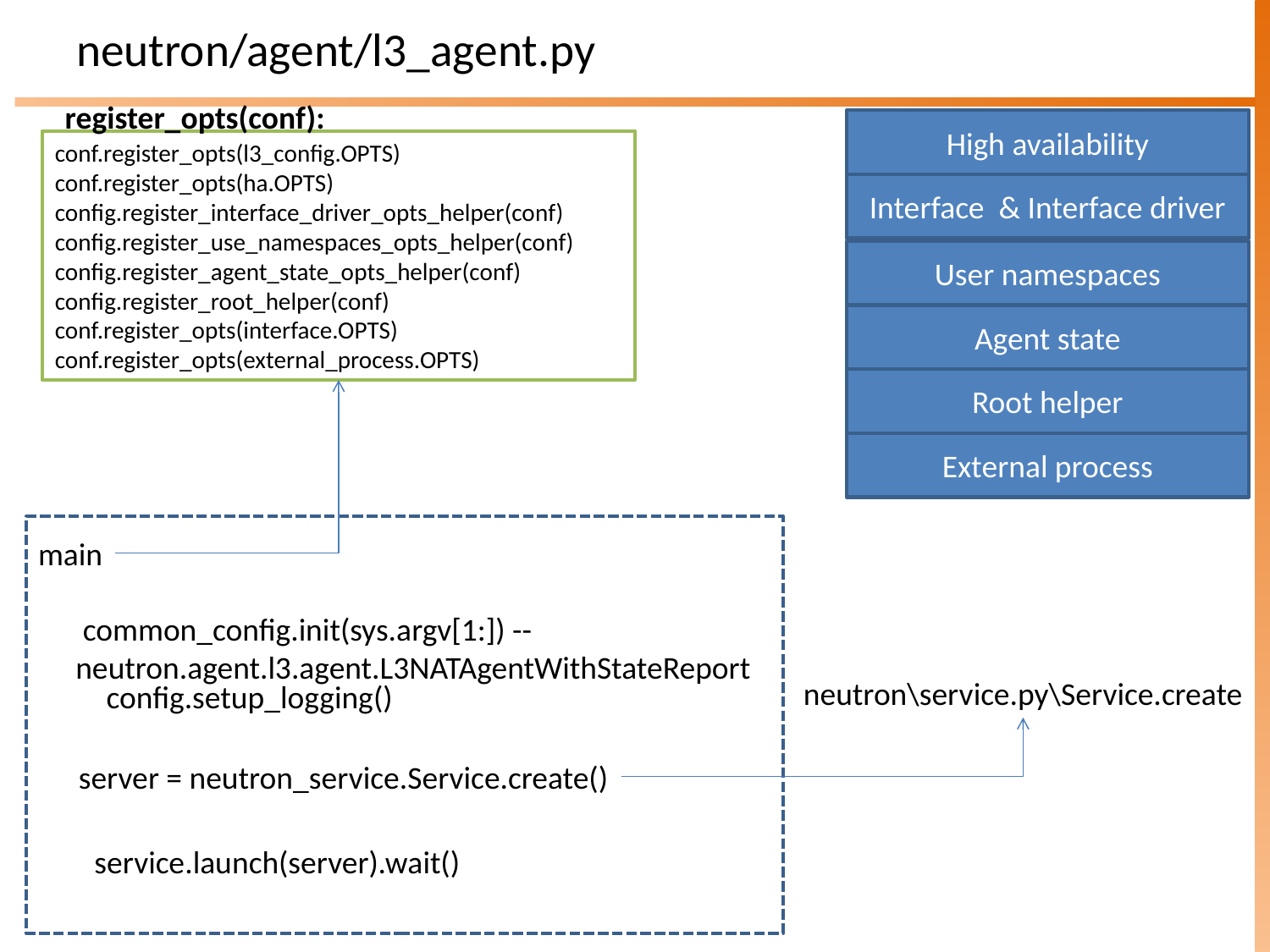

# neutron/agent/l3_agent.py
register_opts(conf):
High availability
conf.register_opts(l3_config.OPTS)
conf.register_opts(ha.OPTS)
config.register_interface_driver_opts_helper(conf)
config.register_use_namespaces_opts_helper(conf)
config.register_agent_state_opts_helper(conf)
config.register_root_helper(conf)
conf.register_opts(interface.OPTS)
conf.register_opts(external_process.OPTS)
Interface  & Interface driver
User namespaces
Agent state
Root helper
External process

main
 common_config.init(sys.argv[1:]) -- neutron.agent.l3.agent.L3NATAgentWithStateReport
neutron\service.py\Service.create
 config.setup_logging()
server = neutron_service.Service.create()
service.launch(server).wait()